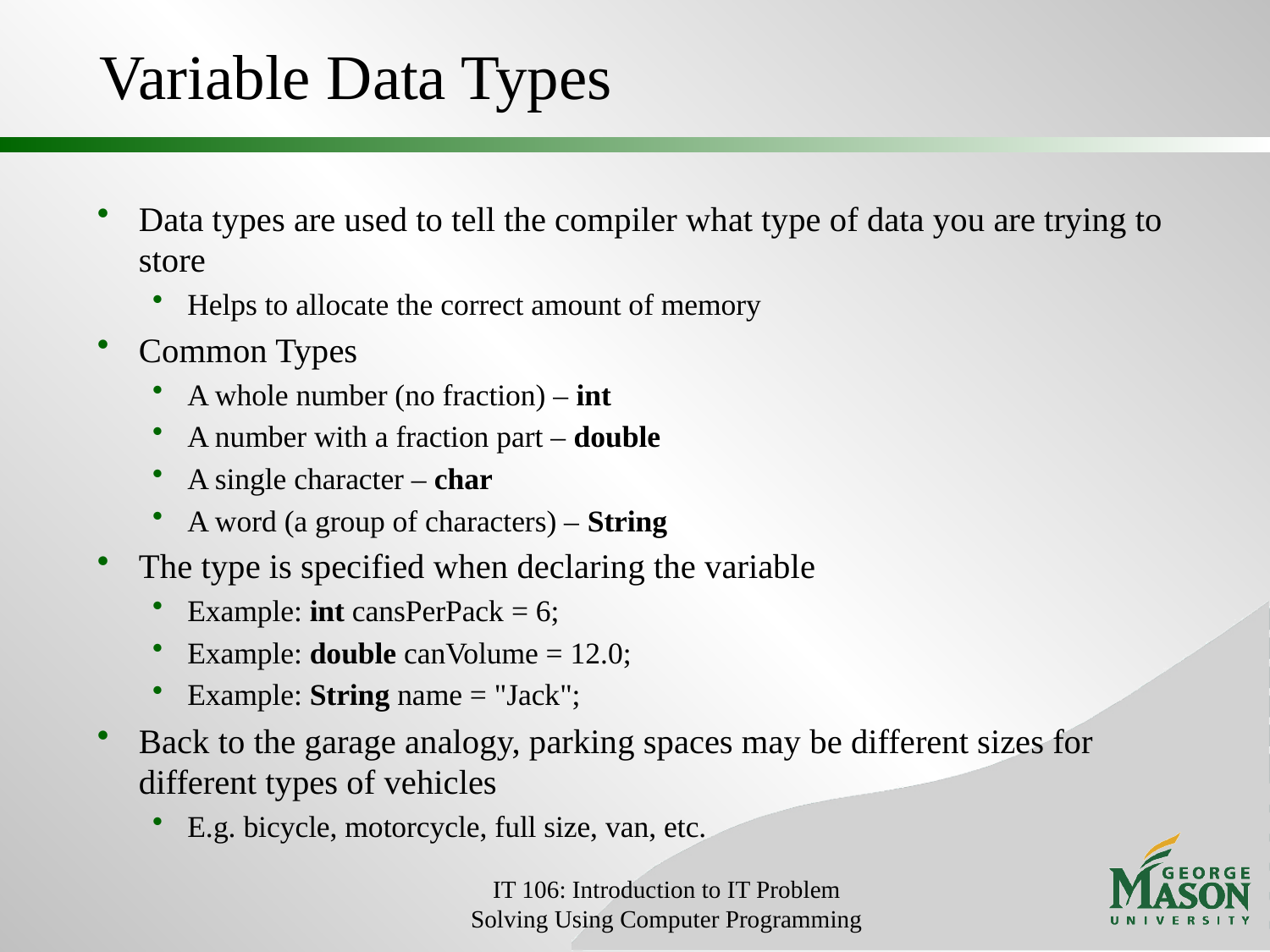

# Variable Data Types
Data types are used to tell the compiler what type of data you are trying to store
Helps to allocate the correct amount of memory
Common Types
A whole number (no fraction) – int
A number with a fraction part – double
A single character – char
A word (a group of characters) – String
The type is specified when declaring the variable
Example: int cansPerPack = 6;
Example: double canVolume = 12.0;
Example: String name = "Jack";
Back to the garage analogy, parking spaces may be different sizes for different types of vehicles
E.g. bicycle, motorcycle, full size, van, etc.
IT 106: Introduction to IT Problem Solving Using Computer Programming